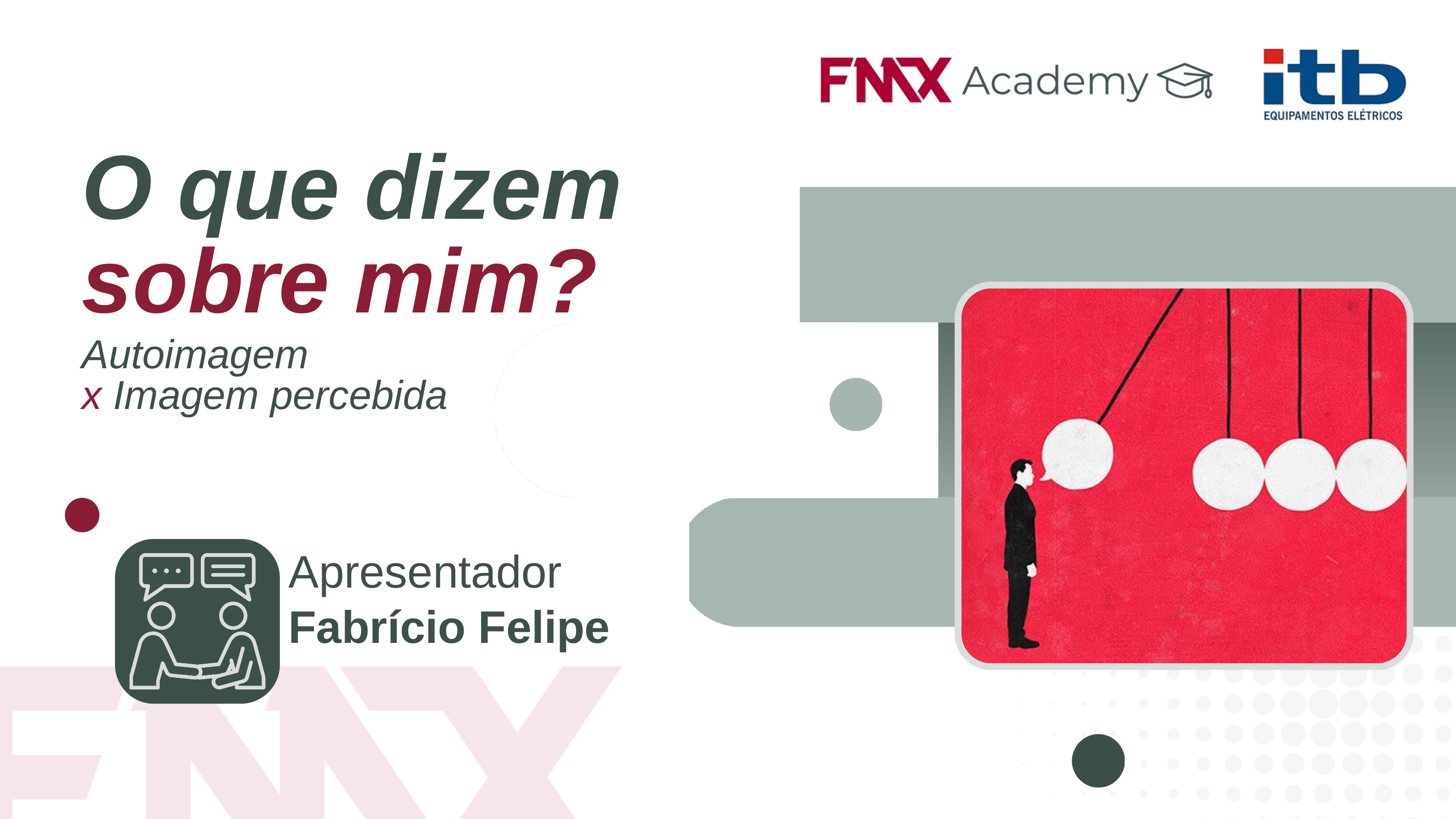

O que dizem sobre mim?

Autoimagem
x Imagem percebida

Apresentador

Fabrício Felipe